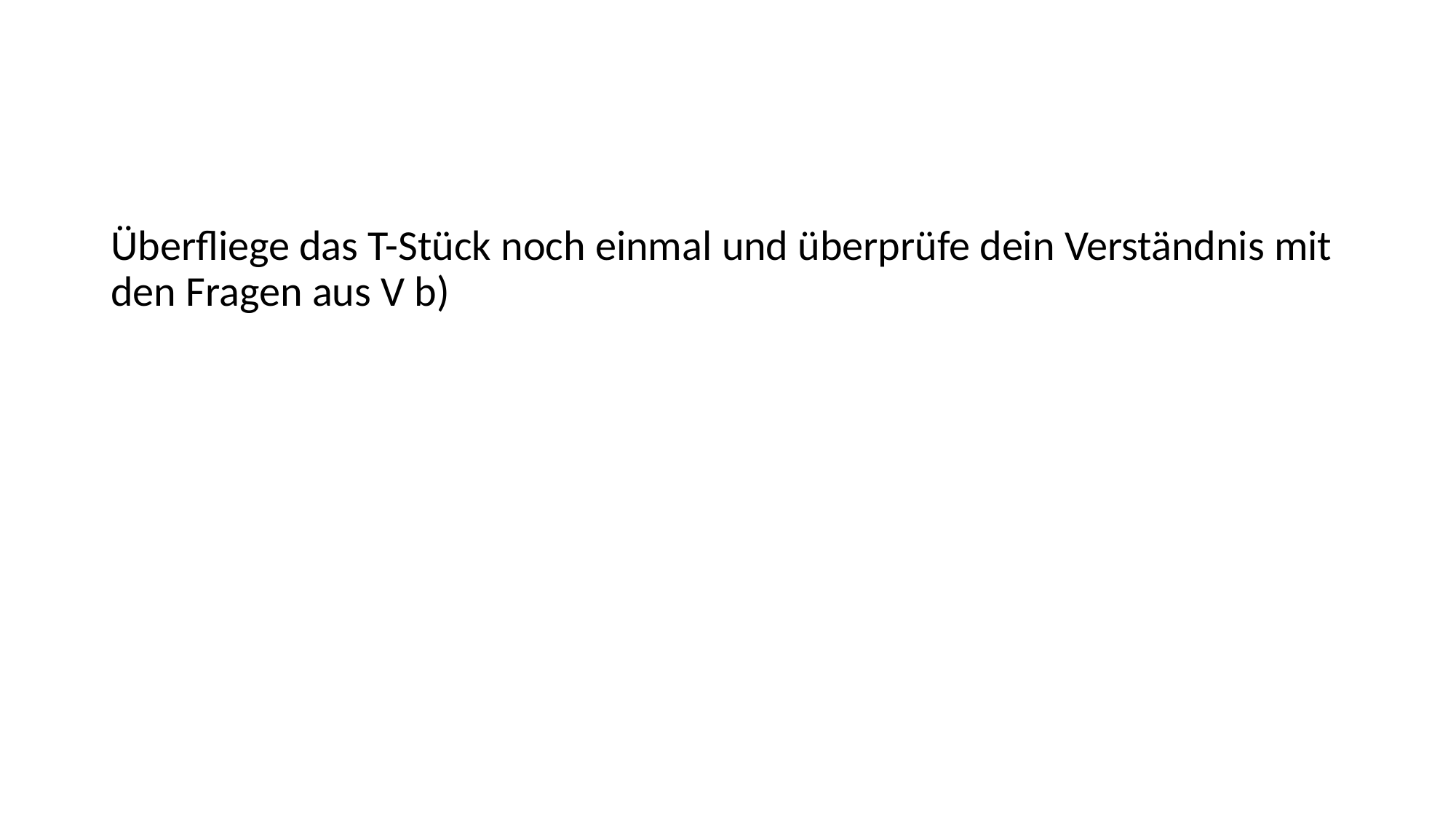

#
Überfliege das T-Stück noch einmal und überprüfe dein Verständnis mit den Fragen aus V b)